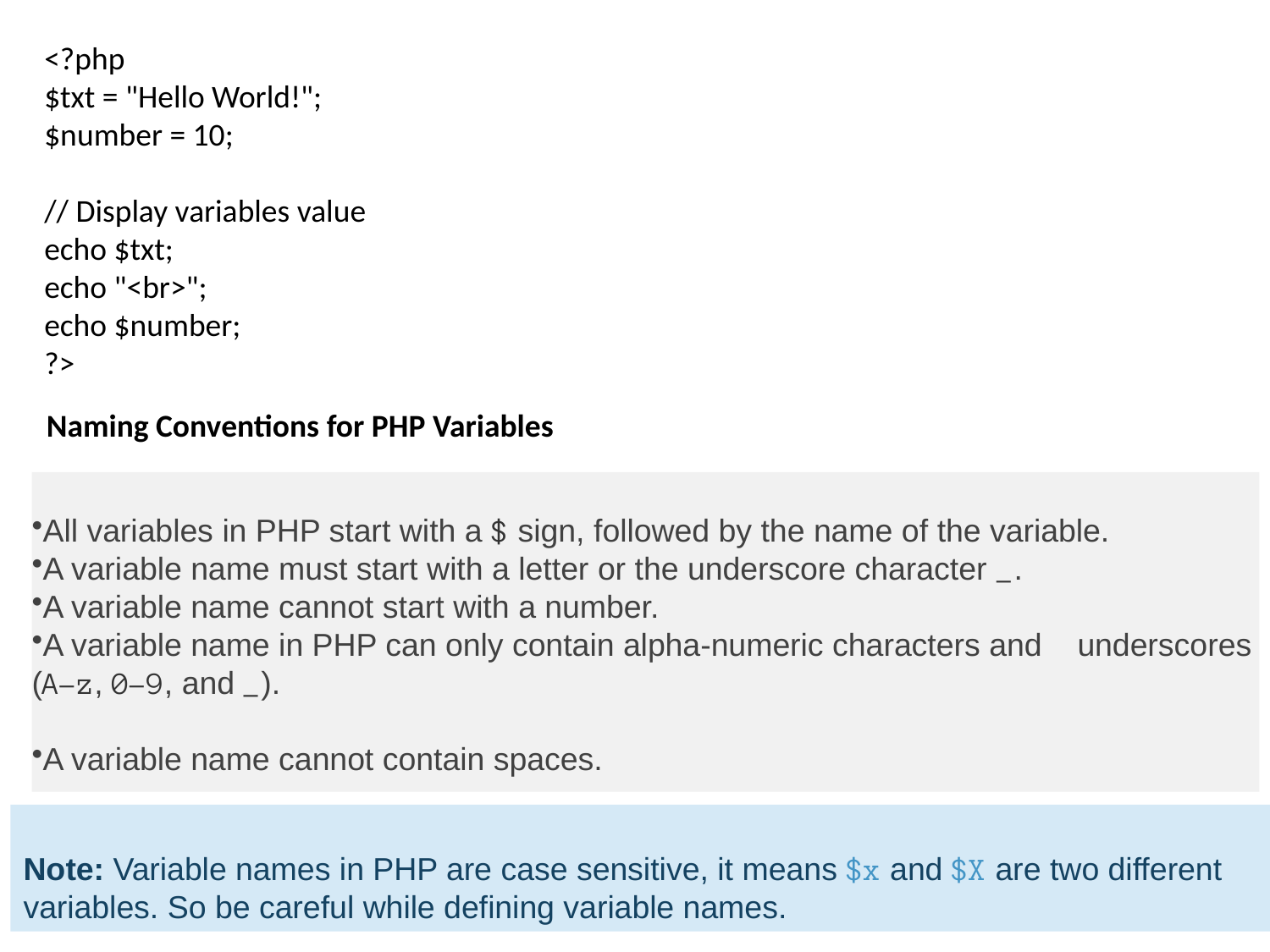

<?php
$txt = "Hello World!";
$number = 10;

// Display variables value
echo $txt;
echo "<br>";
echo $number;
?>
Naming Conventions for PHP Variables

All variables in PHP start with a $ sign, followed by the name of the variable.
A variable name must start with a letter or the underscore character _.
A variable name cannot start with a number.
A variable name in PHP can only contain alpha-numeric characters and    underscores (A-z, 0-9, and _).

A variable name cannot contain spaces.
Note: Variable names in PHP are case sensitive, it means $x and $X are two different variables. So be careful while defining variable names.